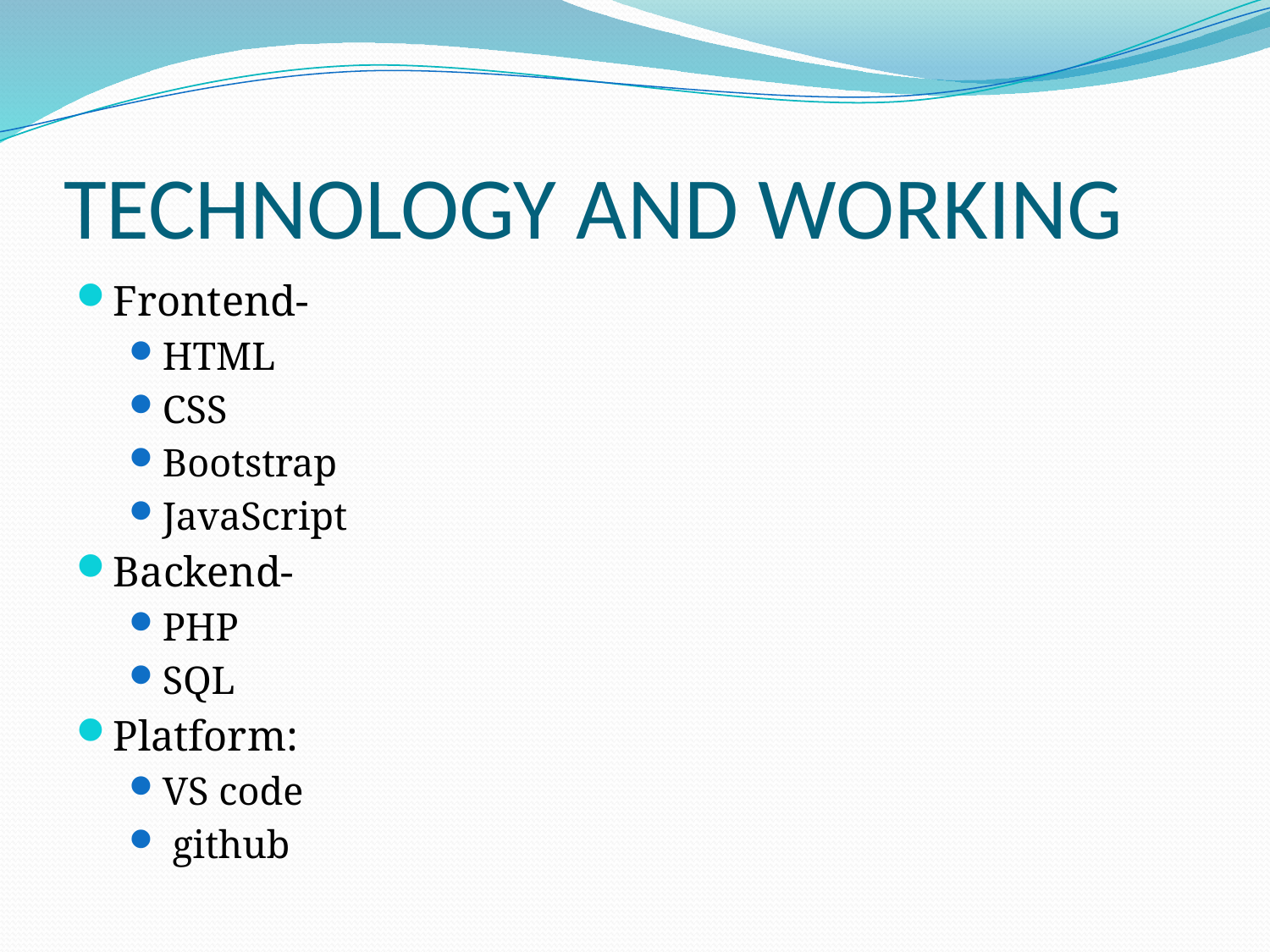

# TECHNOLOGY AND WORKING
Frontend-
HTML
CSS
Bootstrap
JavaScript
Backend-
PHP
SQL
Platform:
VS code
 github